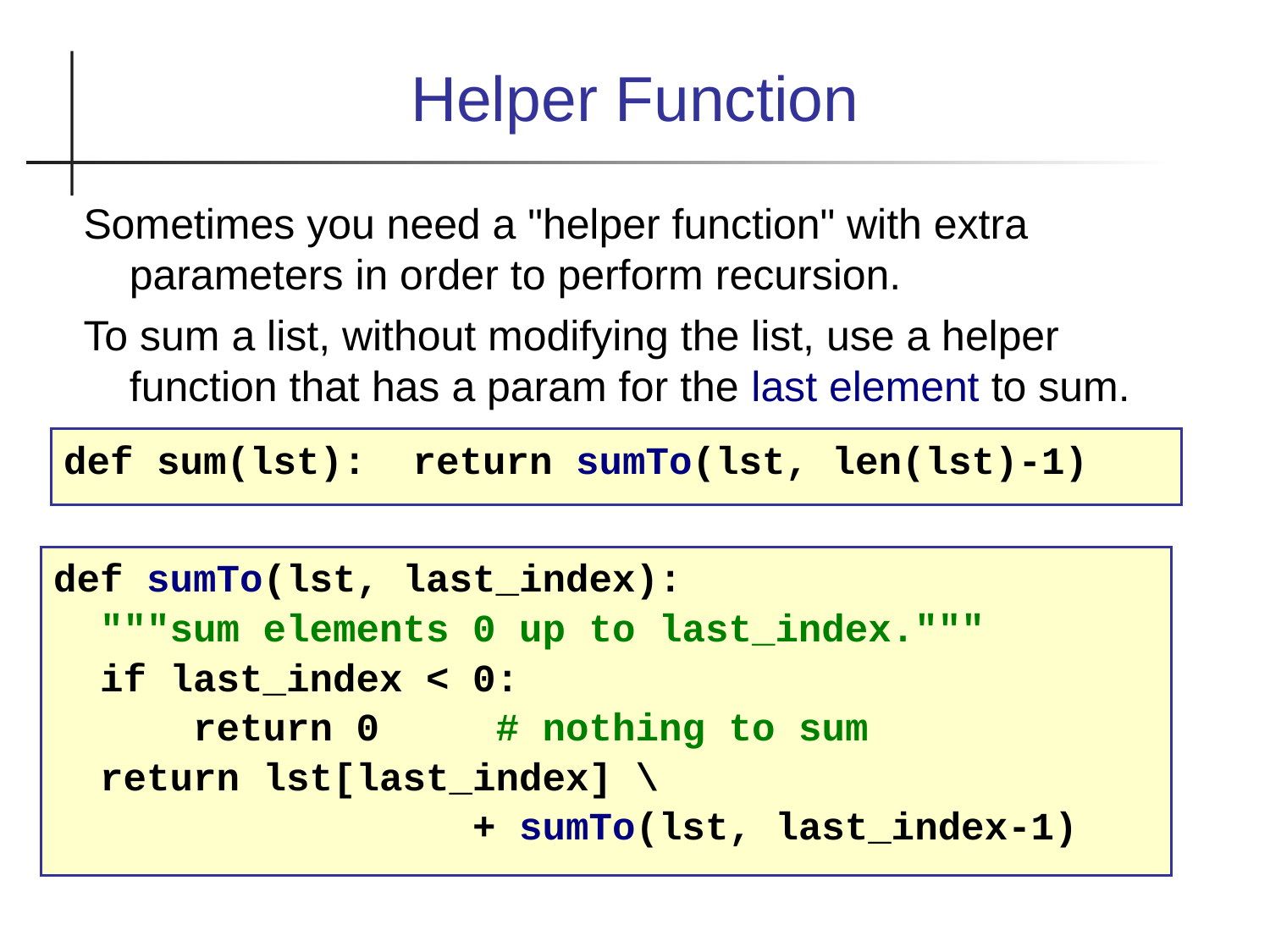

Helper Function
Sometimes you need a "helper function" with extra parameters in order to perform recursion.
To sum a list, without modifying the list, use a helper function that has a param for the last element to sum.
def sum(lst):  return sumTo(lst, len(lst)-1)
def sumTo(lst, last_index):
  """sum elements 0 up to last_index."""
  if last_index < 0:
      return 0     # nothing to sum
  return lst[last_index] \
                  + sumTo(lst, last_index-1)